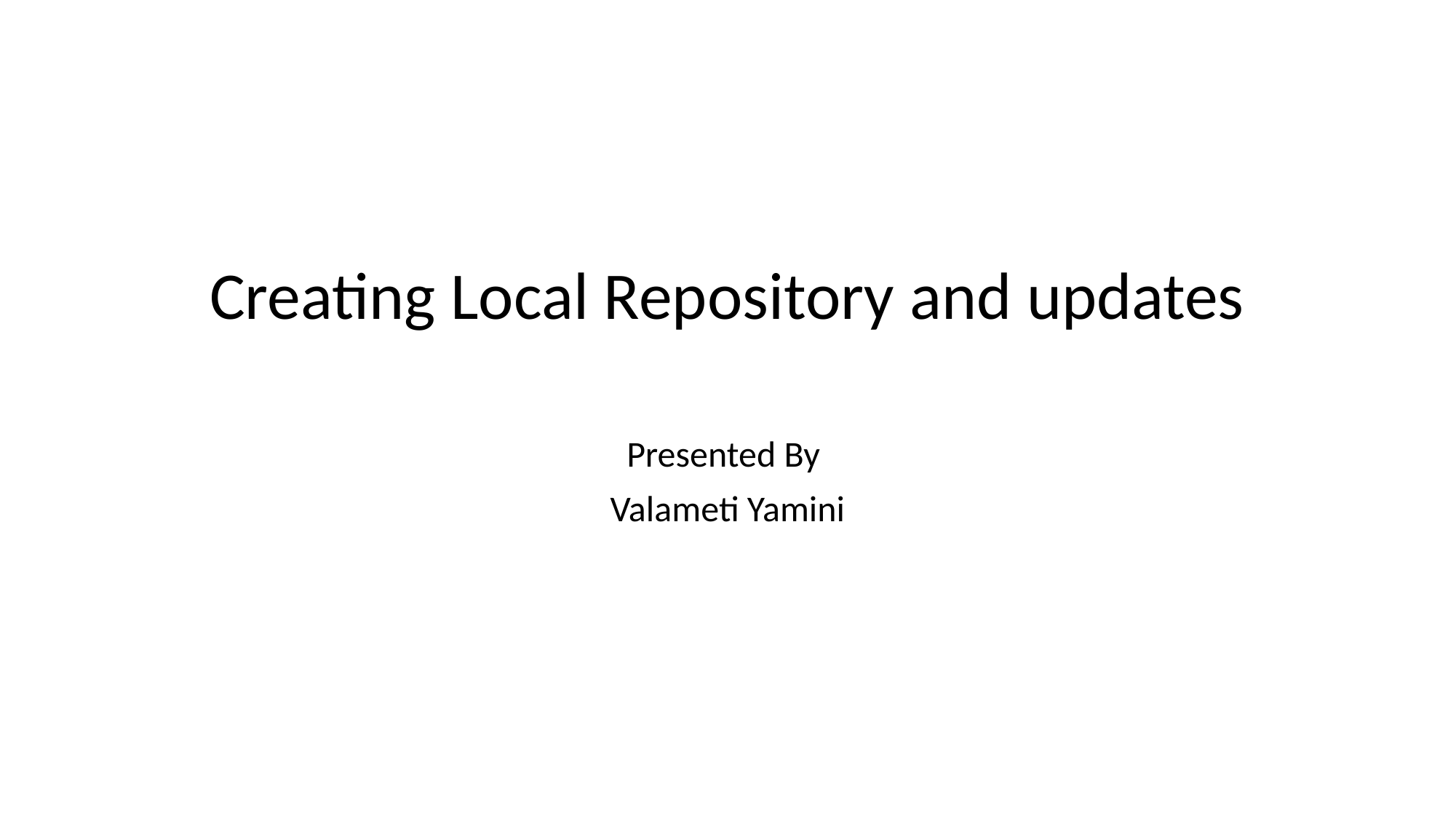

# Creating Local Repository and updates
Presented By
Valameti Yamini